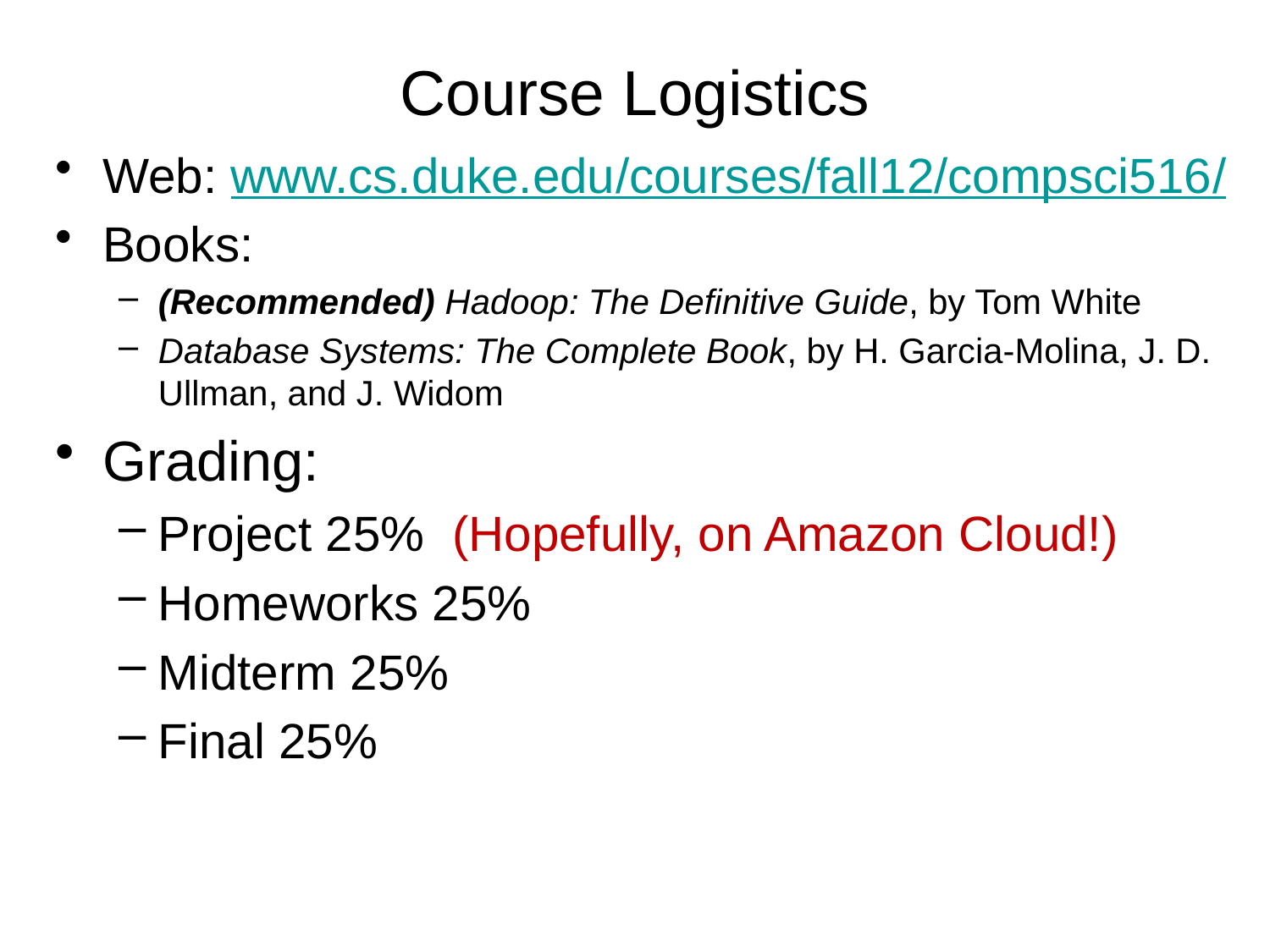

# Course Logistics
Web: www.cs.duke.edu/courses/fall12/compsci516/
Books:
(Recommended) Hadoop: The Definitive Guide, by Tom White
Database Systems: The Complete Book, by H. Garcia-Molina, J. D. Ullman, and J. Widom
Grading:
Project 25%  (Hopefully, on Amazon Cloud!)
Homeworks 25%
Midterm 25%
Final 25%